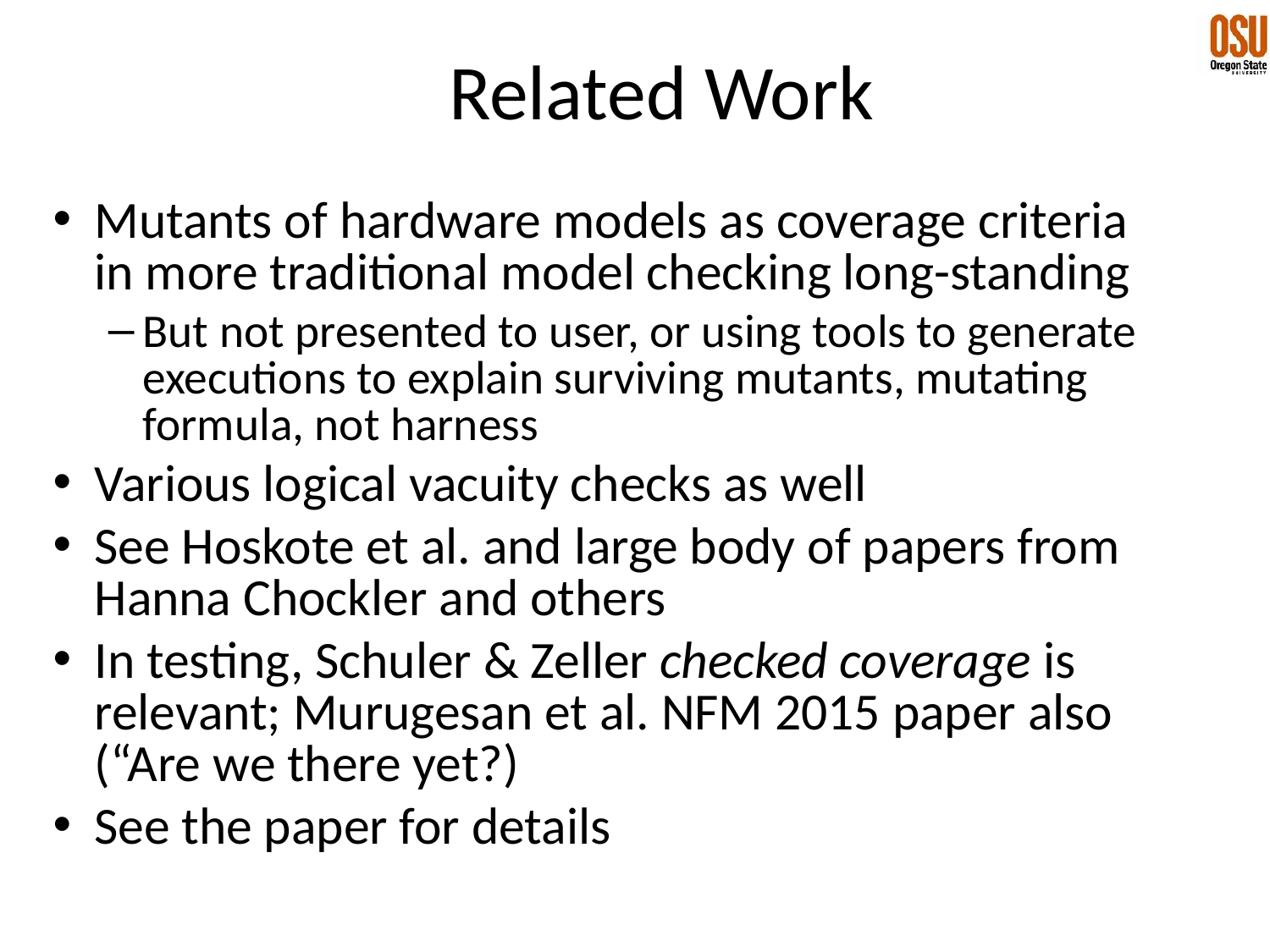

# Related Work
Mutants of hardware models as coverage criteria in more traditional model checking long-standing
But not presented to user, or using tools to generate executions to explain surviving mutants, mutating formula, not harness
Various logical vacuity checks as well
See Hoskote et al. and large body of papers from Hanna Chockler and others
In testing, Schuler & Zeller checked coverage is relevant; Murugesan et al. NFM 2015 paper also (“Are we there yet?)
See the paper for details